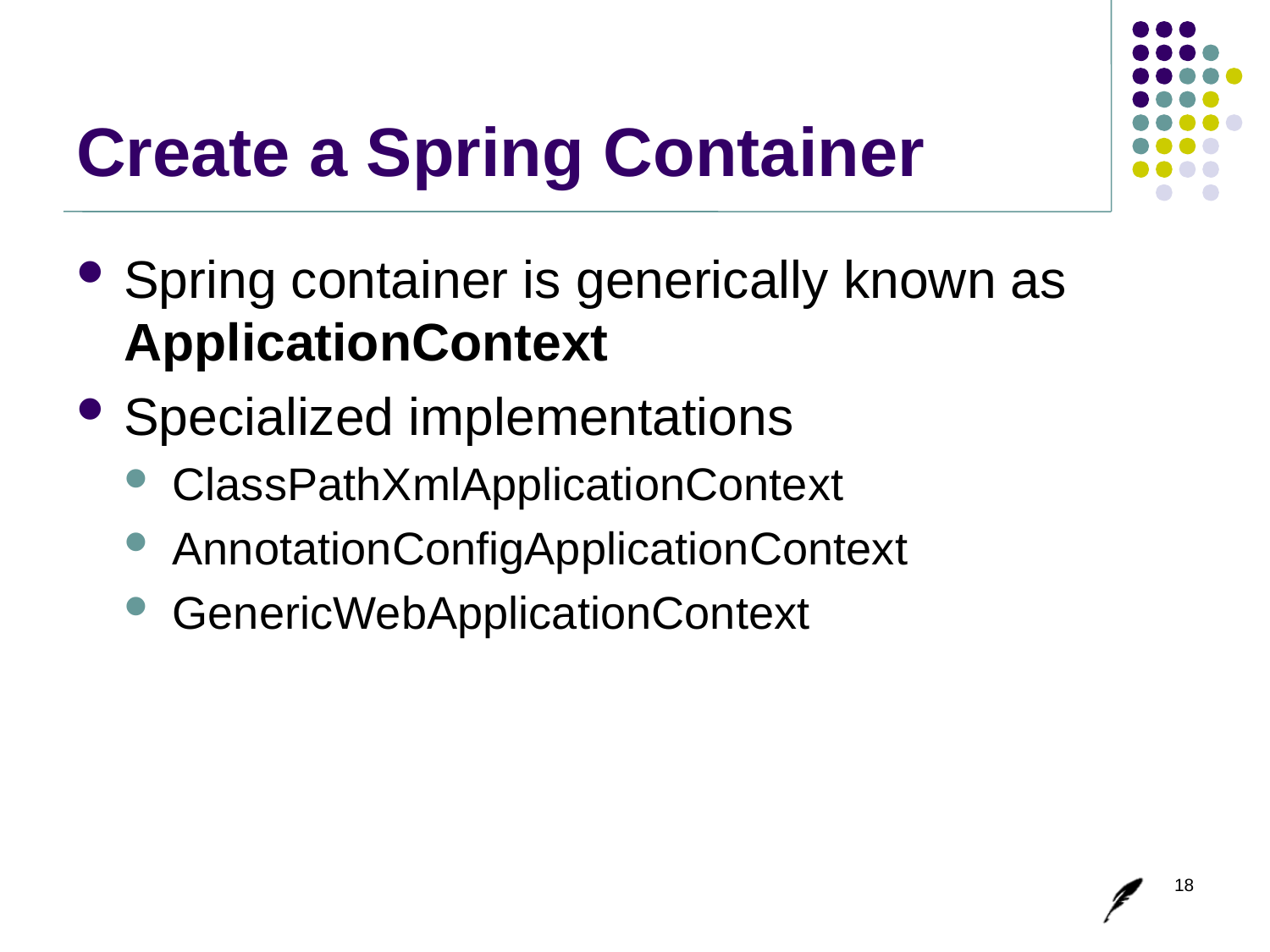

# Create a Spring Container
Spring container is generically known as ApplicationContext
Specialized implementations
ClassPathXmlApplicationContext
AnnotationConfigApplicationContext
GenericWebApplicationContext
18